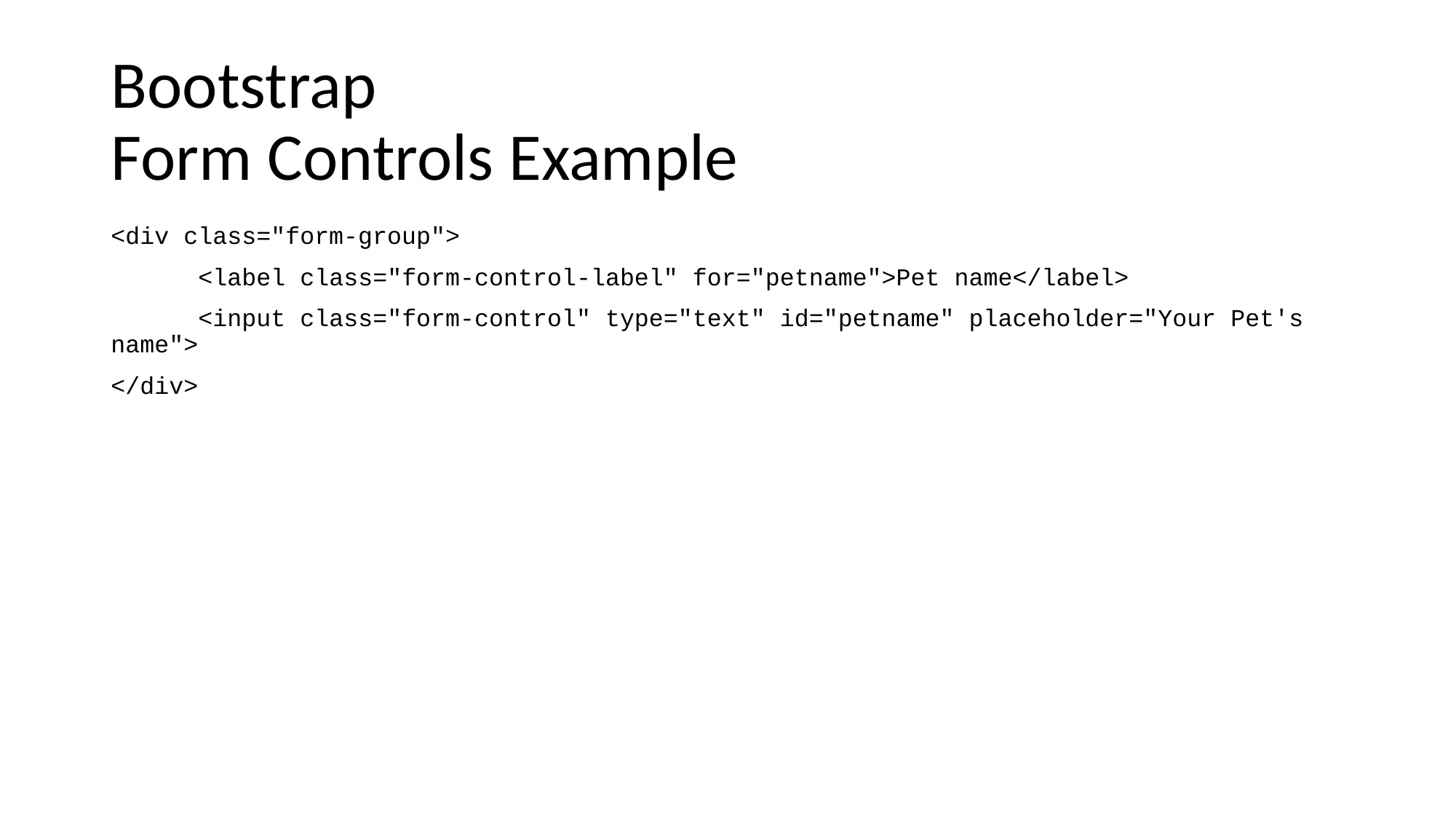

# Bootstrap Form Controls Example
<div class="form-group">
      <label class="form-control-label" for="petname">Pet name</label>
      <input class="form-control" type="text" id="petname" placeholder="Your Pet's name">
</div>